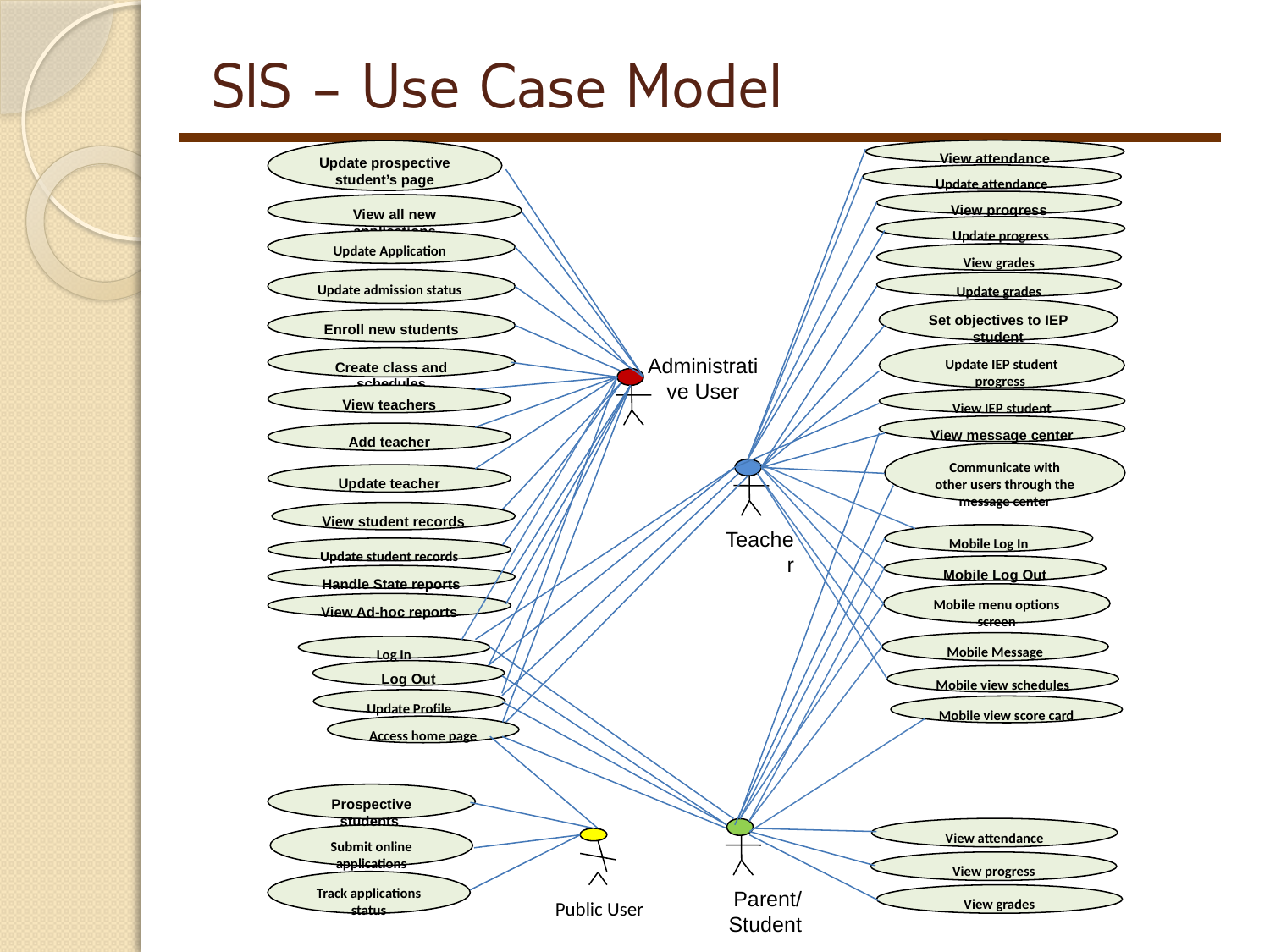

# SIS – Use Case Model

View attendance
Update prospective student’s page

Update attendance

View progress
View all new applications

Update progress
Update Application

View grades

Update admission status
Update grades

Set objectives to IEP student
Enroll new students

Update IEP student progress
Administrative User
Create class and schedules

View teachers

View IEP student progress

View message center
Add teacher

Communicate with other users through the message center

Update teacher

View student records
Teacher
Mobile Log In
Update student records

Mobile Log Out
Handle State reports

Mobile menu options screen
View Ad-hoc reports

Mobile Message center
Log In

Log Out
Mobile view schedules

Update Profile
Mobile view score card

Access home page

Prospective students

View attendance

Submit online applications

View progress
Track applications status
Parent/Student
View grades
Public User